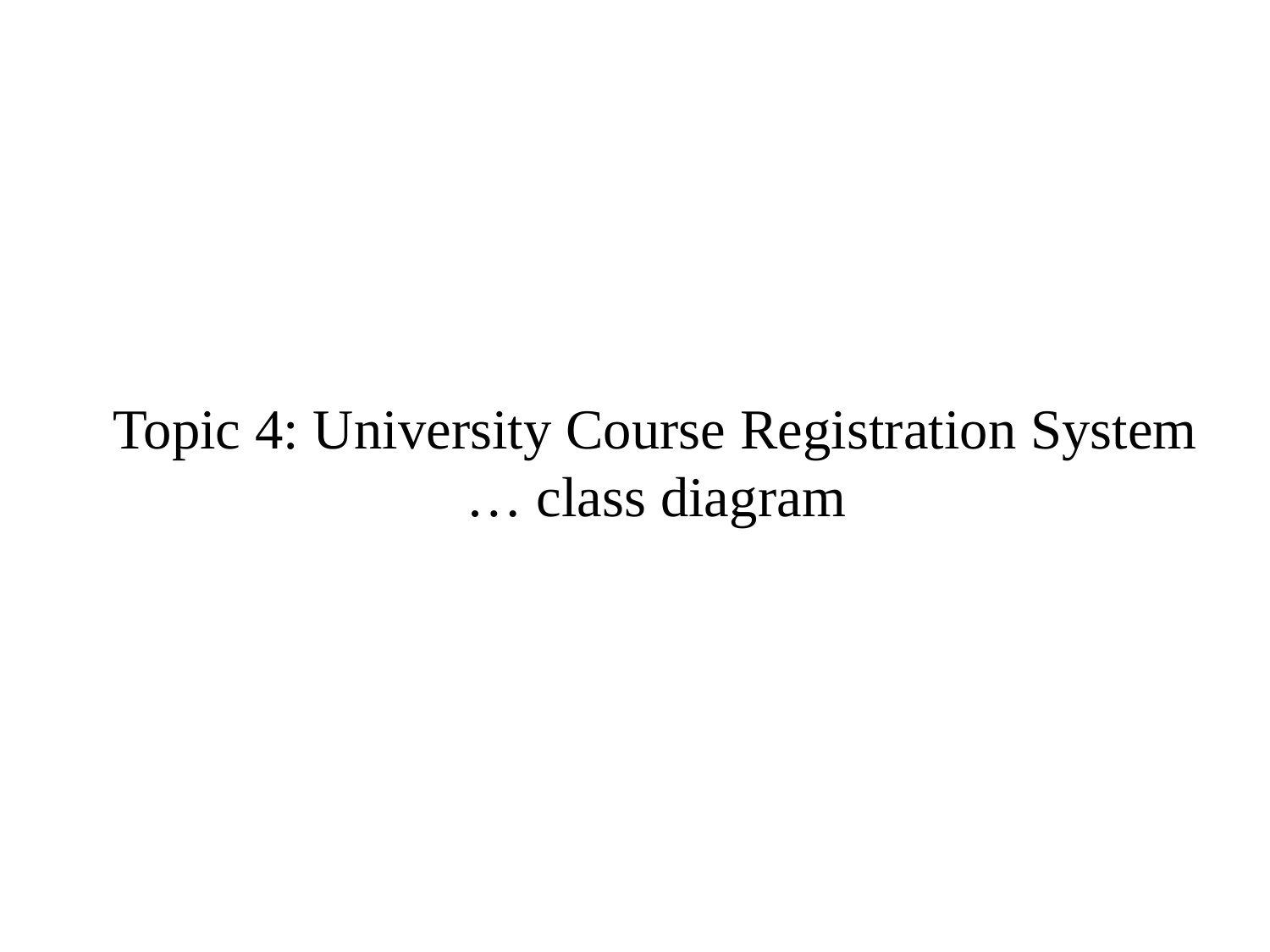

# Topic 4: University Course Registration System … class diagram